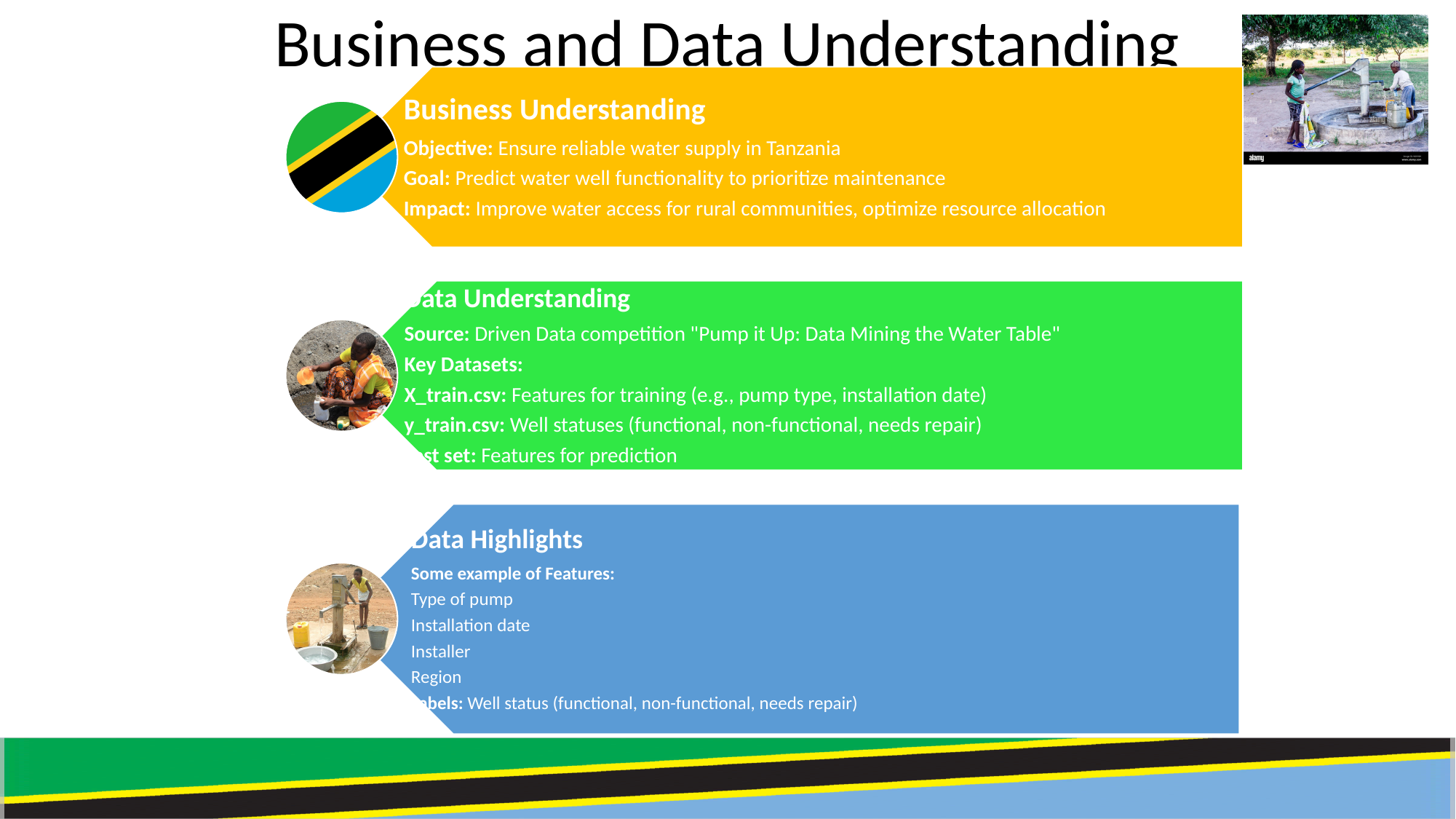

# Business and Data Understanding
Business Understanding
Objective: Ensure reliable water supply in Tanzania
Goal: Predict water well functionality to prioritize maintenance
Impact: Improve water access for rural communities, optimize resource allocation
Data Understanding
Source: Driven Data competition "Pump it Up: Data Mining the Water Table"
Key Datasets:
X_train.csv: Features for training (e.g., pump type, installation date)
y_train.csv: Well statuses (functional, non-functional, needs repair)
Test set: Features for prediction
Data Highlights
Some example of Features:
Type of pump
Installation date
Installer
Region
Labels: Well status (functional, non-functional, needs repair)